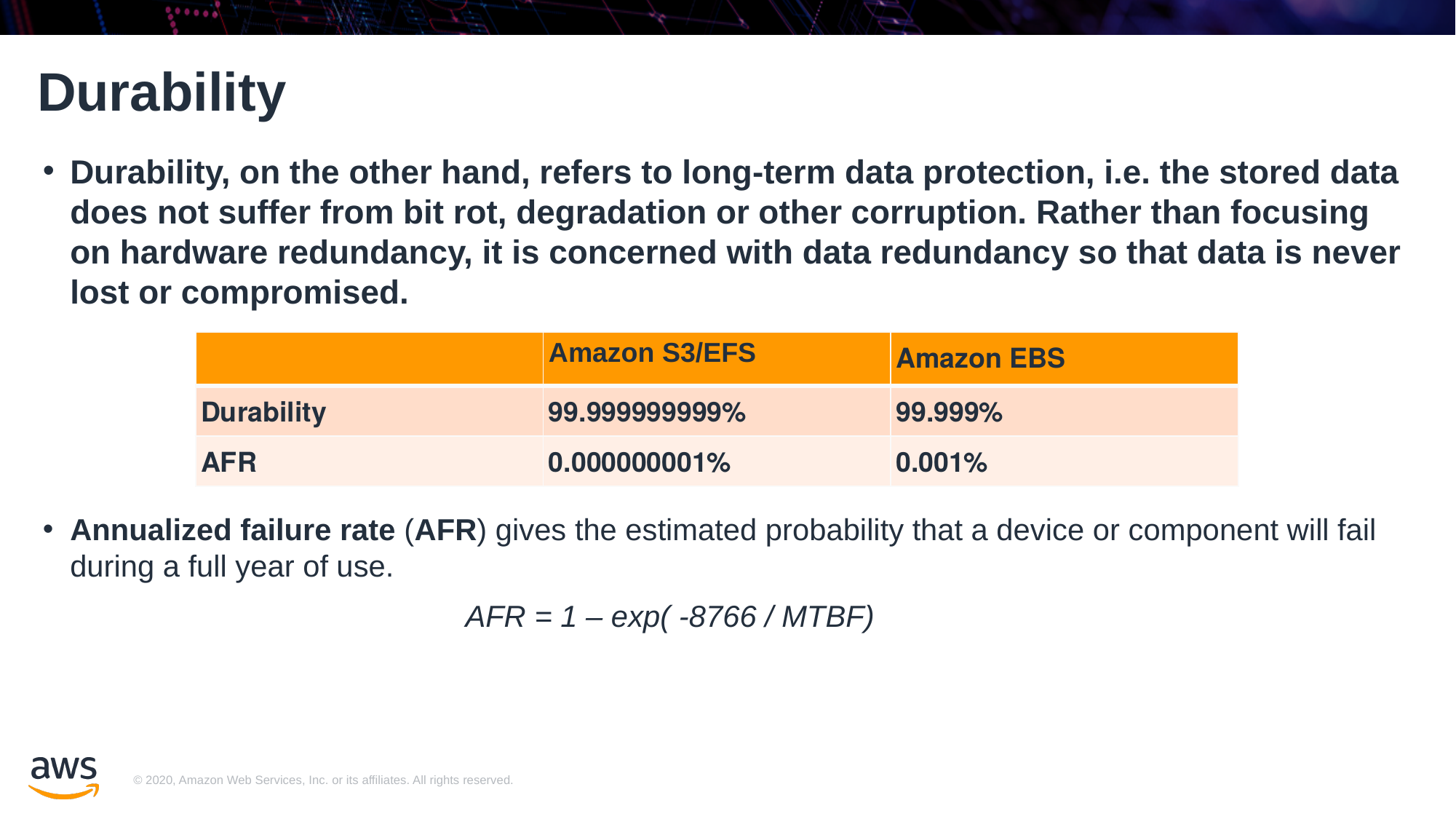

# Durability
Durability, on the other hand, refers to long-term data protection, i.e. the stored data does not suffer from bit rot, degradation or other corruption. Rather than focusing on hardware redundancy, it is concerned with data redundancy so that data is never lost or compromised.

Annualized failure rate (AFR) gives the estimated probability that a device or component will fail during a full year of use.

|  | Amazon S3/EFS | Amazon EBS |
| --- | --- | --- |
| Durability | 99.999999999% | 99.999% |
| AFR | 0.000000001% | 0.001% |
AFR = 1 – exp( -8766 / MTBF)
18